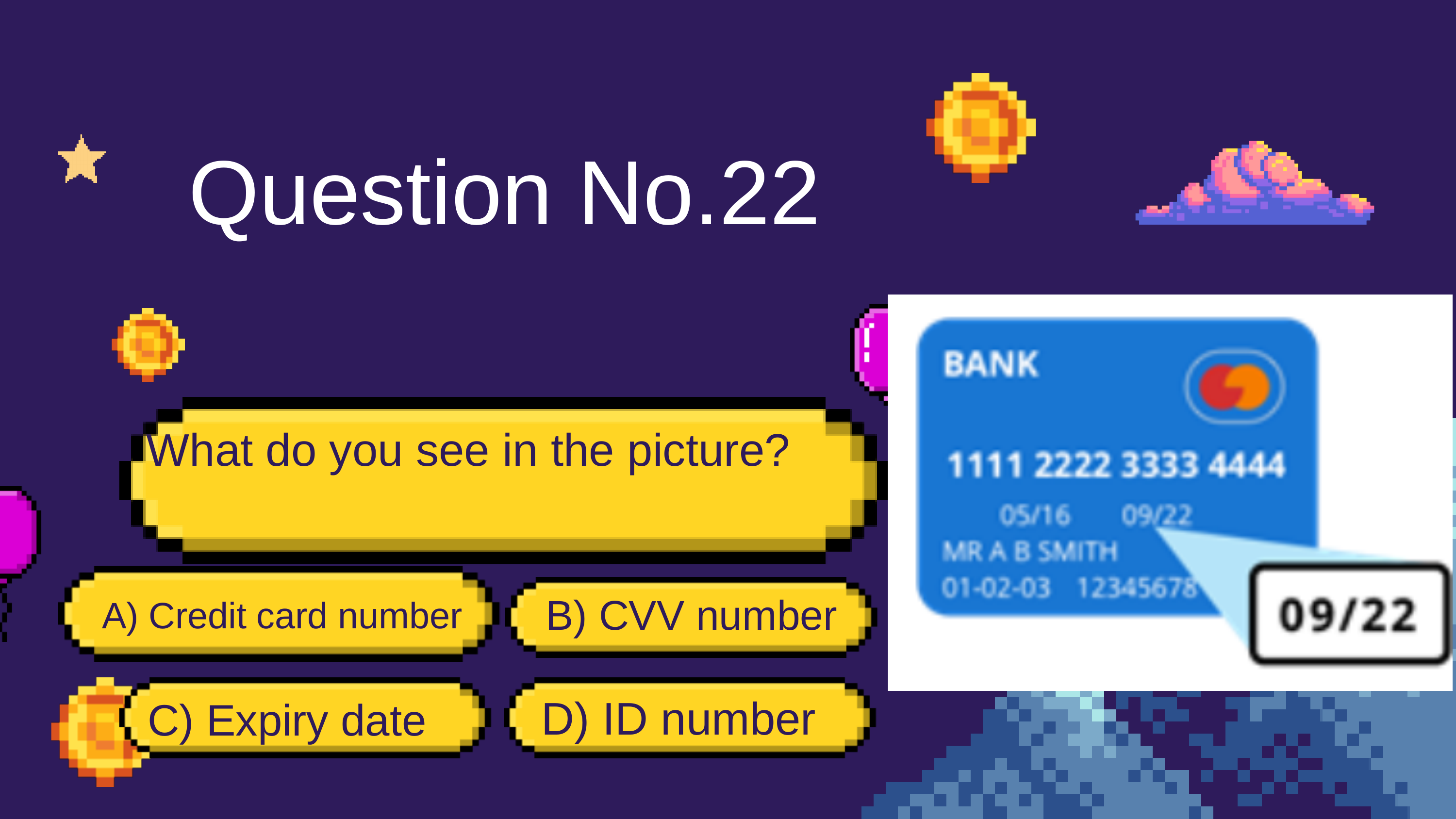

Question No.22

What do you see in the picture?

B) CVV number
A) Credit card number

D) ID number
C) Expiry date